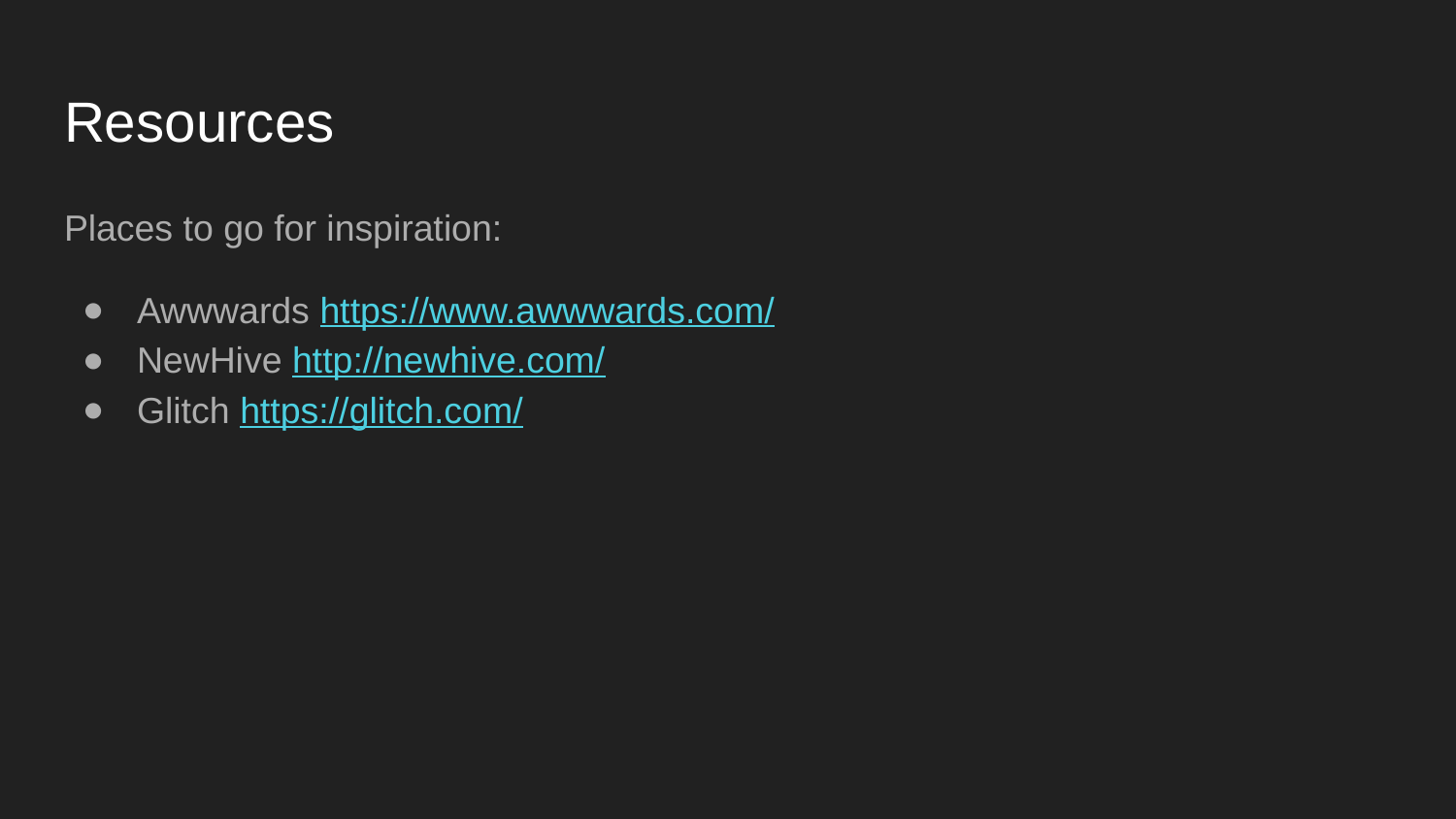

# Resources
Places to go for inspiration:
Awwwards https://www.awwwards.com/
NewHive http://newhive.com/
Glitch https://glitch.com/